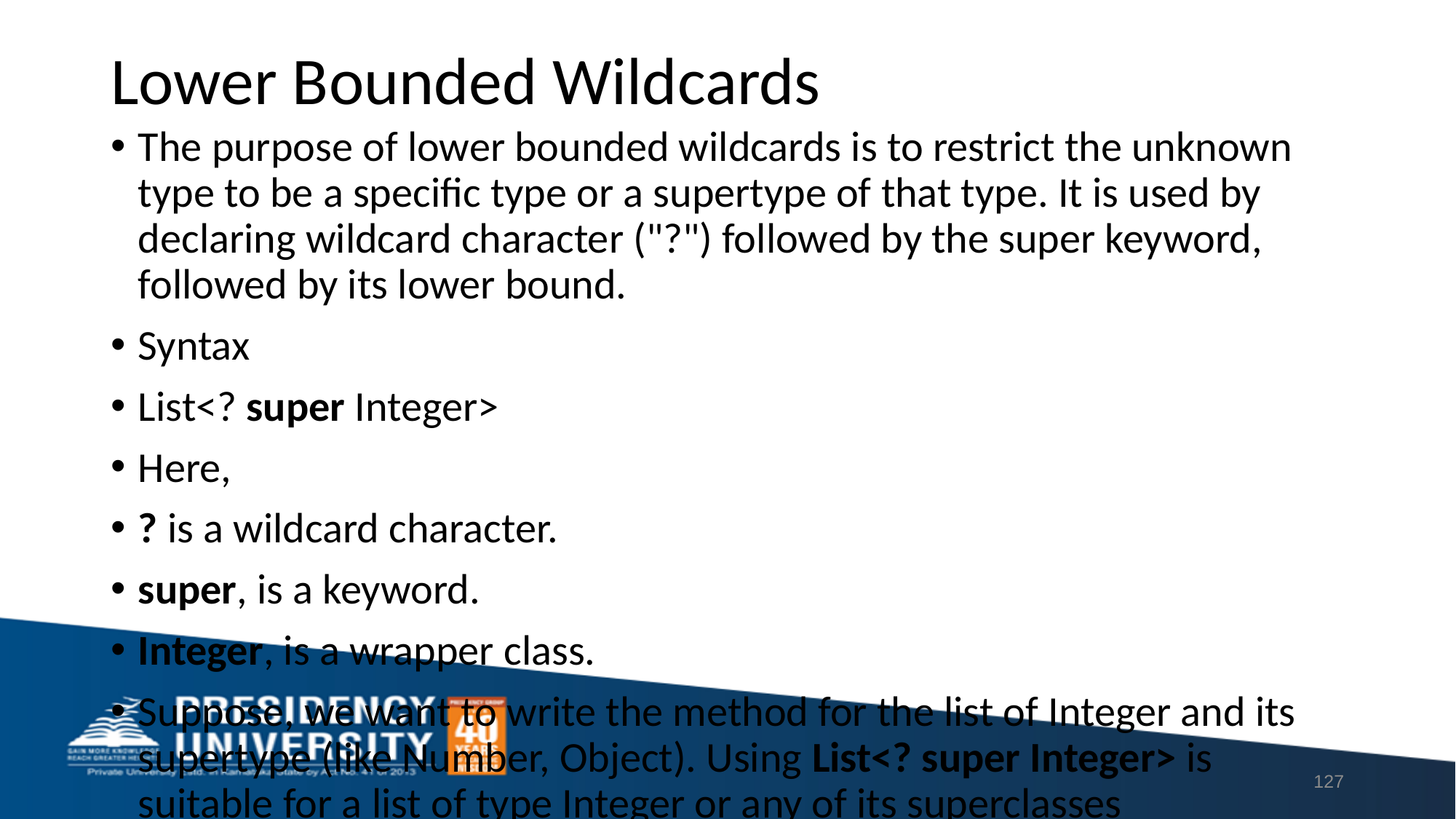

# Lower Bounded Wildcards
The purpose of lower bounded wildcards is to restrict the unknown type to be a specific type or a supertype of that type. It is used by declaring wildcard character ("?") followed by the super keyword, followed by its lower bound.
Syntax
List<? super Integer>
Here,
? is a wildcard character.
super, is a keyword.
Integer, is a wrapper class.
Suppose, we want to write the method for the list of Integer and its supertype (like Number, Object). Using List<? super Integer> is suitable for a list of type Integer or any of its superclasses whereas List<Integer> works with the list of type Integer only. So, List<? super Integer> is less restrictive than List<Integer>.

127